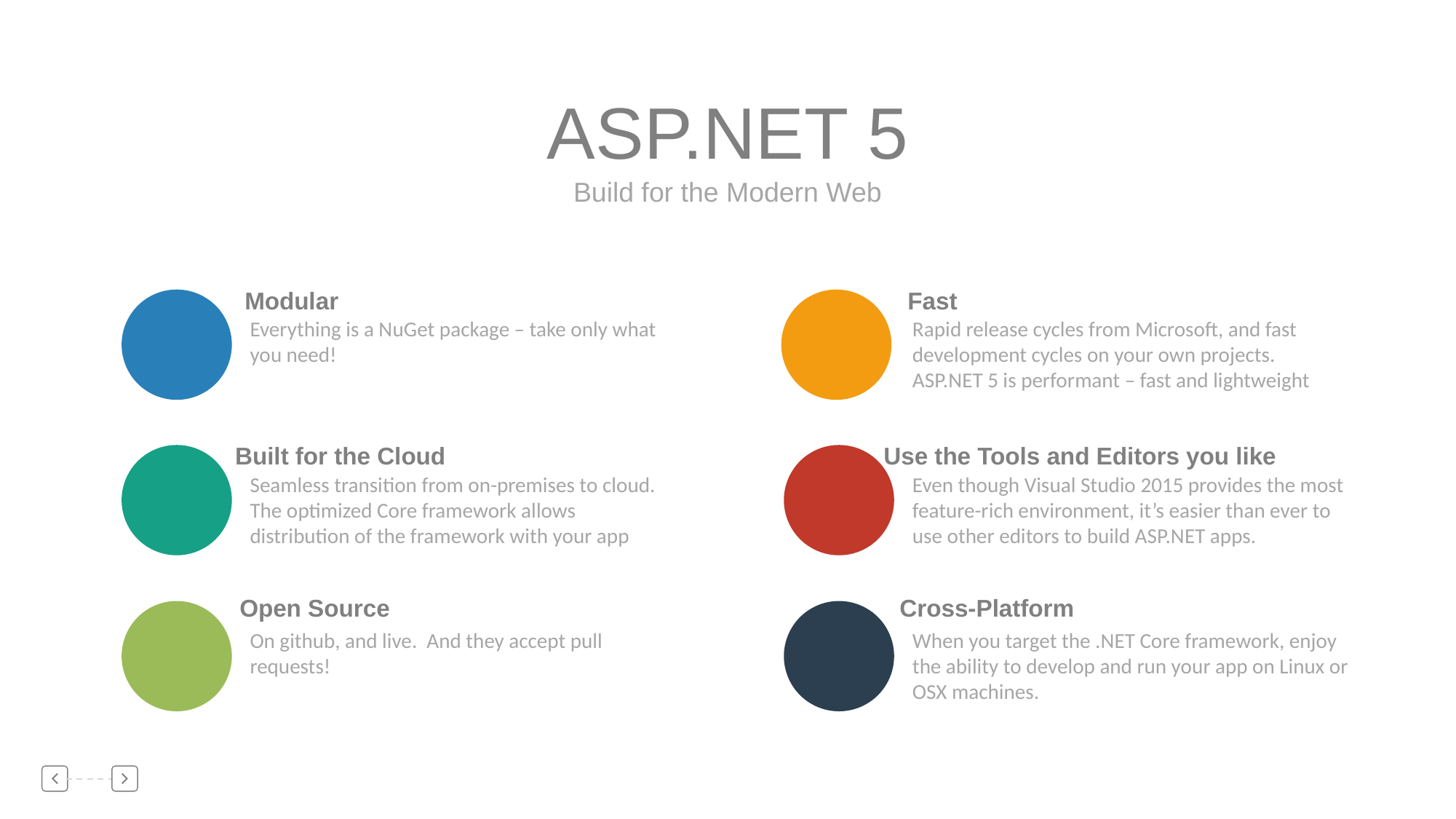

ASP.NET 5
Build for the Modern Web
Modular
Fast

Everything is a NuGet package – take only what you need!
Rapid release cycles from Microsoft, and fast development cycles on your own projects.
ASP.NET 5 is performant – fast and lightweight
Built for the Cloud
Use the Tools and Editors you like

Seamless transition from on-premises to cloud.  The optimized Core framework allows distribution of the framework with your app
Even though Visual Studio 2015 provides the most feature-rich environment, it’s easier than ever to use other editors to build ASP.NET apps.
Open Source
Cross-Platform

On github, and live.  And they accept pull requests!
When you target the .NET Core framework, enjoy the ability to develop and run your app on Linux or OSX machines.